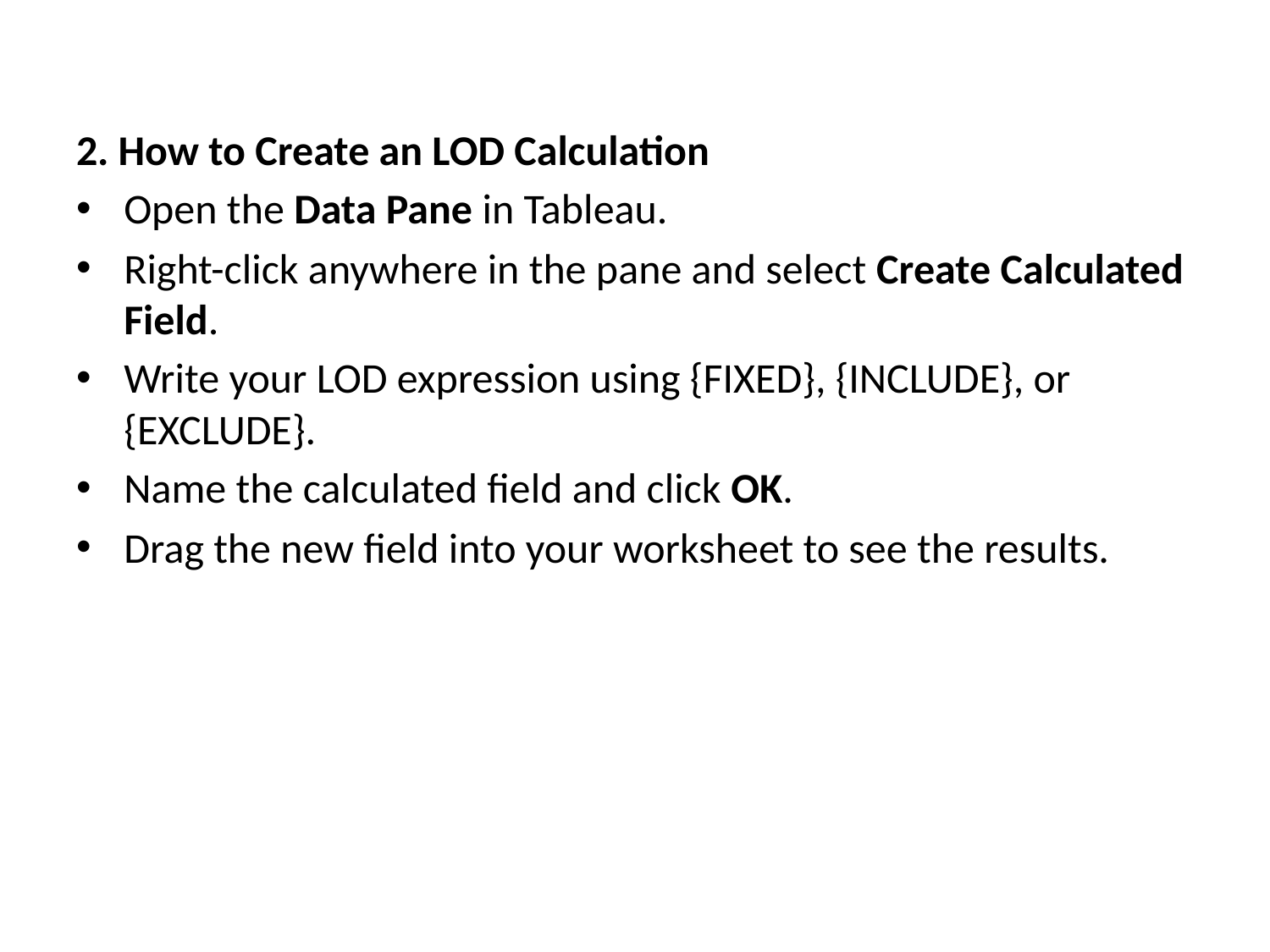

2. How to Create an LOD Calculation
Open the Data Pane in Tableau.
Right-click anywhere in the pane and select Create Calculated Field.
Write your LOD expression using {FIXED}, {INCLUDE}, or {EXCLUDE}.
Name the calculated field and click OK.
Drag the new field into your worksheet to see the results.